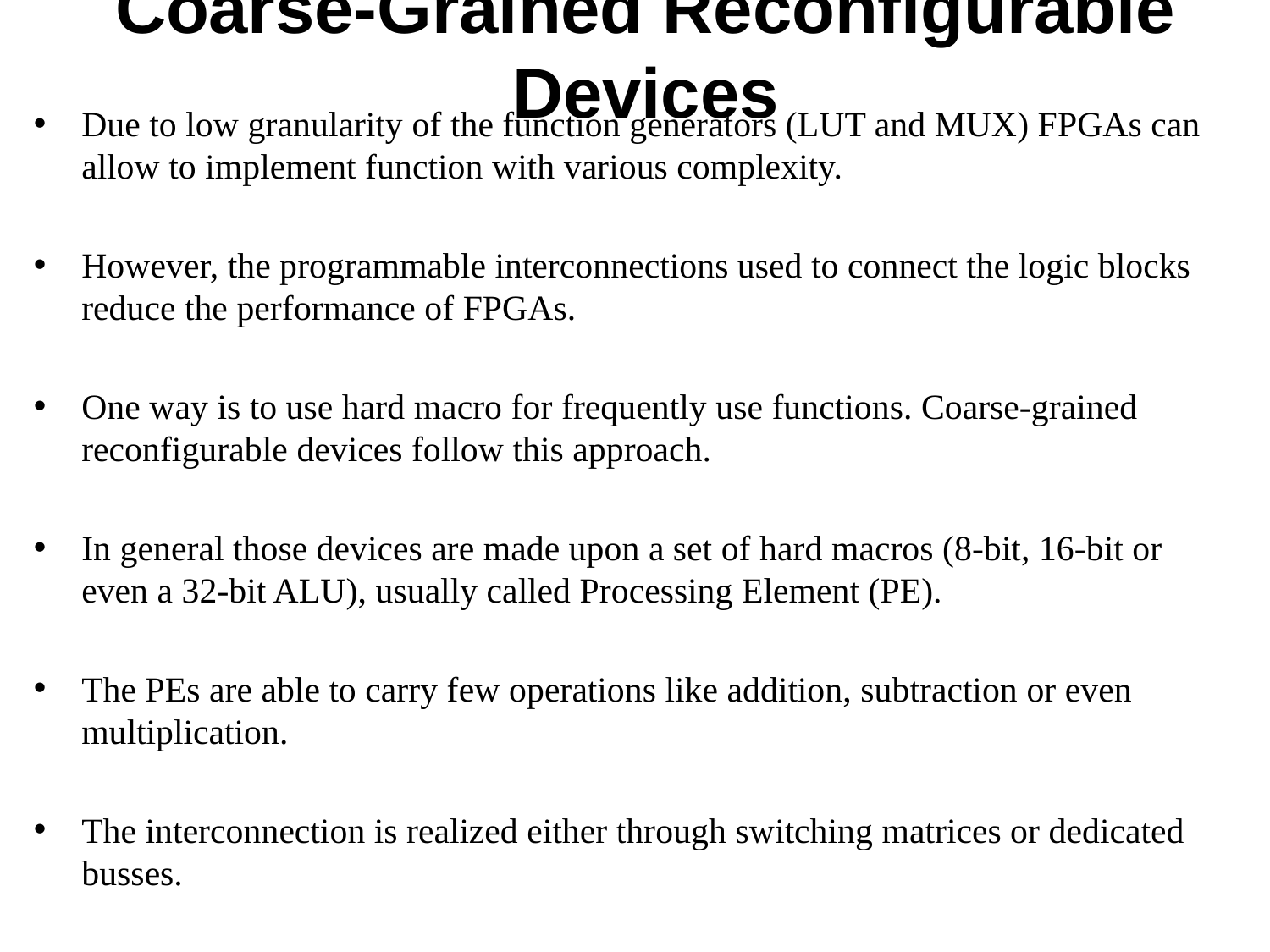

# Coarse-Grained Reconfigurable Devices
Due to low granularity of the function generators (LUT and MUX) FPGAs can allow to implement function with various complexity.

However, the programmable interconnections used to connect the logic blocks reduce the performance of FPGAs.

One way is to use hard macro for frequently use functions. Coarse-grained reconfigurable devices follow this approach.

In general those devices are made upon a set of hard macros (8-bit, 16-bit or even a 32-bit ALU), usually called Processing Element (PE).

The PEs are able to carry few operations like addition, subtraction or even multiplication.

The interconnection is realized either through switching matrices or dedicated busses.